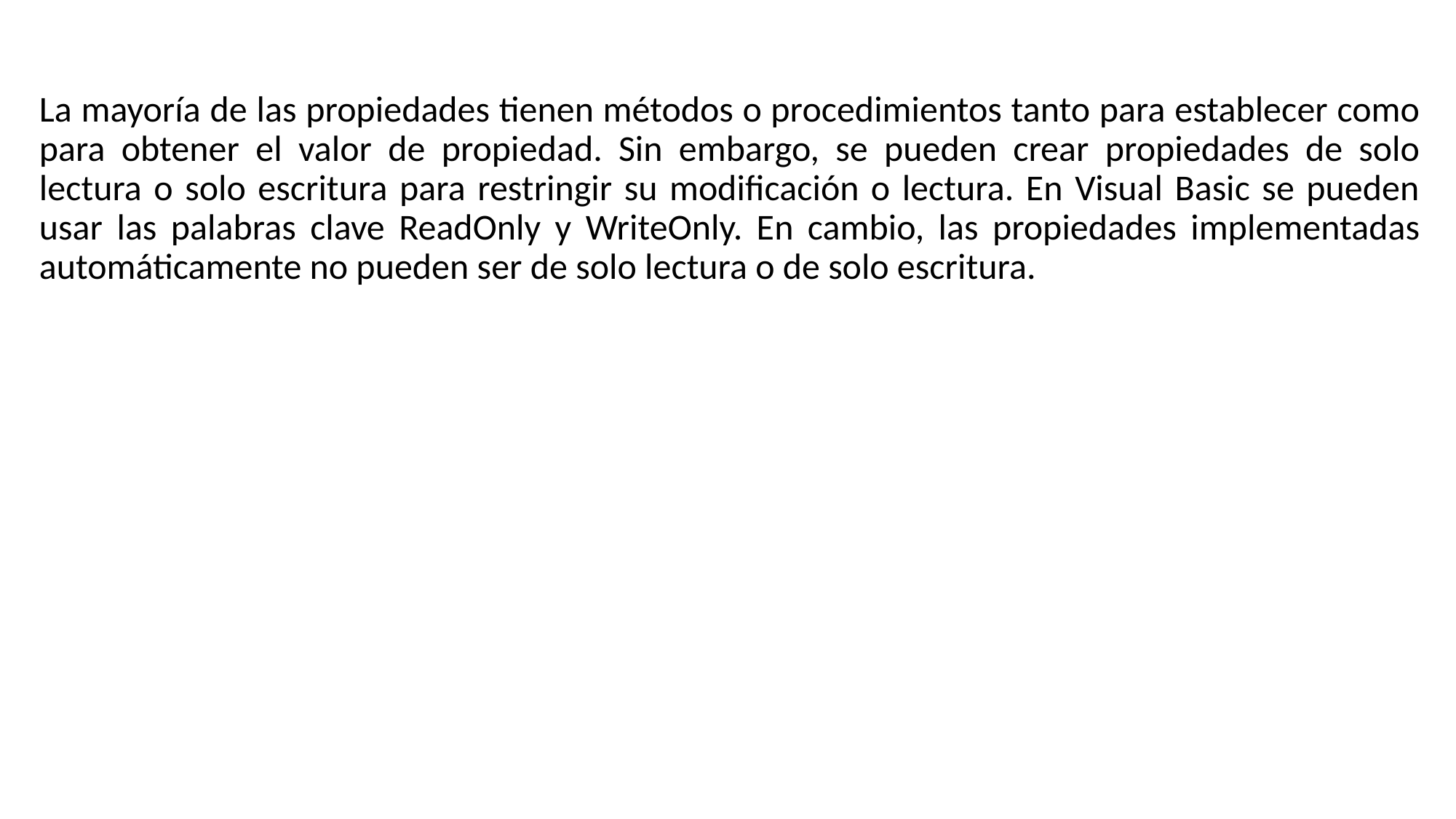

La mayoría de las propiedades tienen métodos o procedimientos tanto para establecer como para obtener el valor de propiedad. Sin embargo, se pueden crear propiedades de solo lectura o solo escritura para restringir su modificación o lectura. En Visual Basic se pueden usar las palabras clave ReadOnly y WriteOnly. En cambio, las propiedades implementadas automáticamente no pueden ser de solo lectura o de solo escritura.